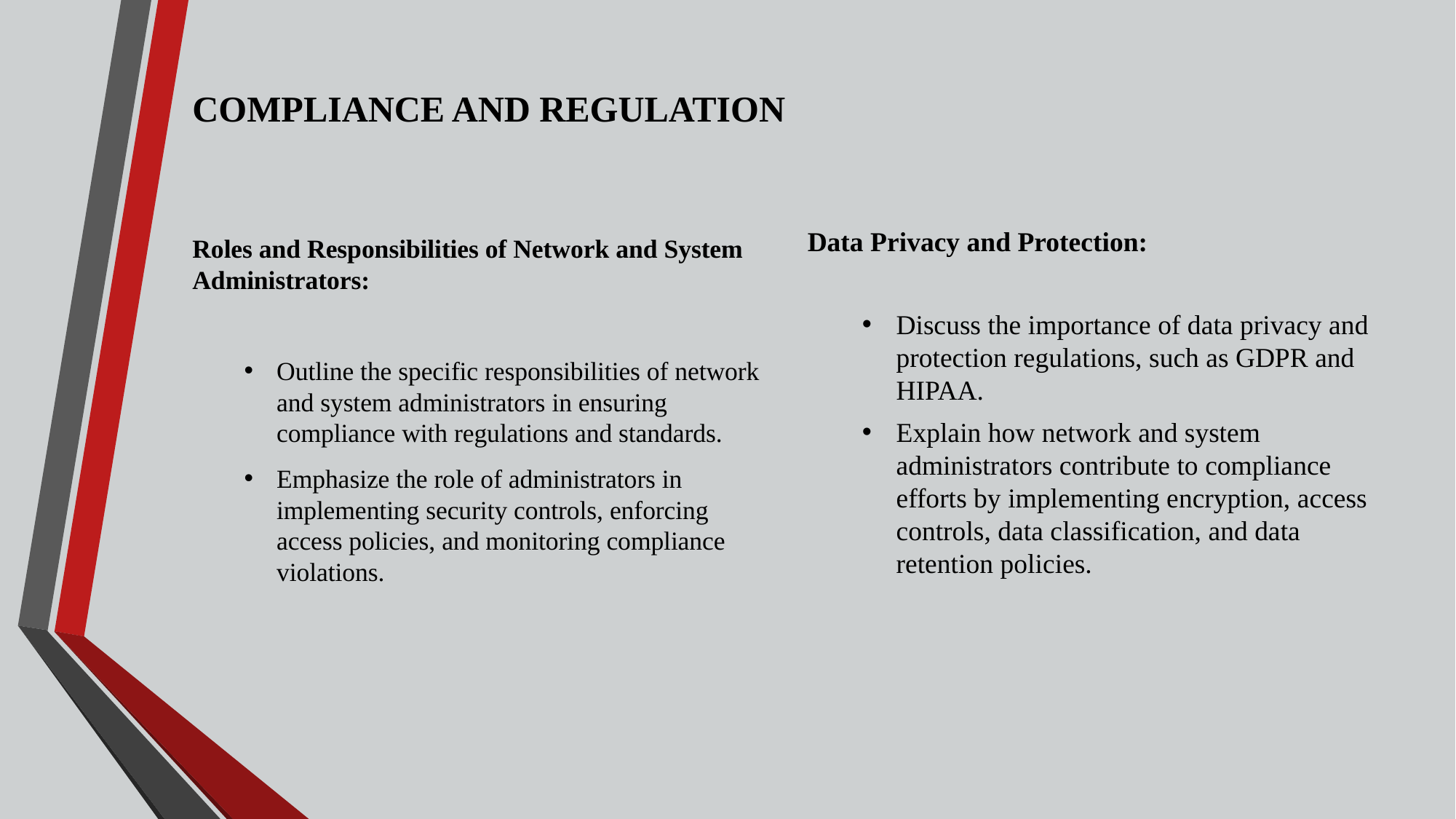

Compliance and Regulation
Roles and Responsibilities of Network and System Administrators:

Outline the specific responsibilities of network and system administrators in ensuring compliance with regulations and standards.
Emphasize the role of administrators in implementing security controls, enforcing access policies, and monitoring compliance violations.
Data Privacy and Protection:

Discuss the importance of data privacy and protection regulations, such as GDPR and HIPAA.
Explain how network and system administrators contribute to compliance efforts by implementing encryption, access controls, data classification, and data retention policies.